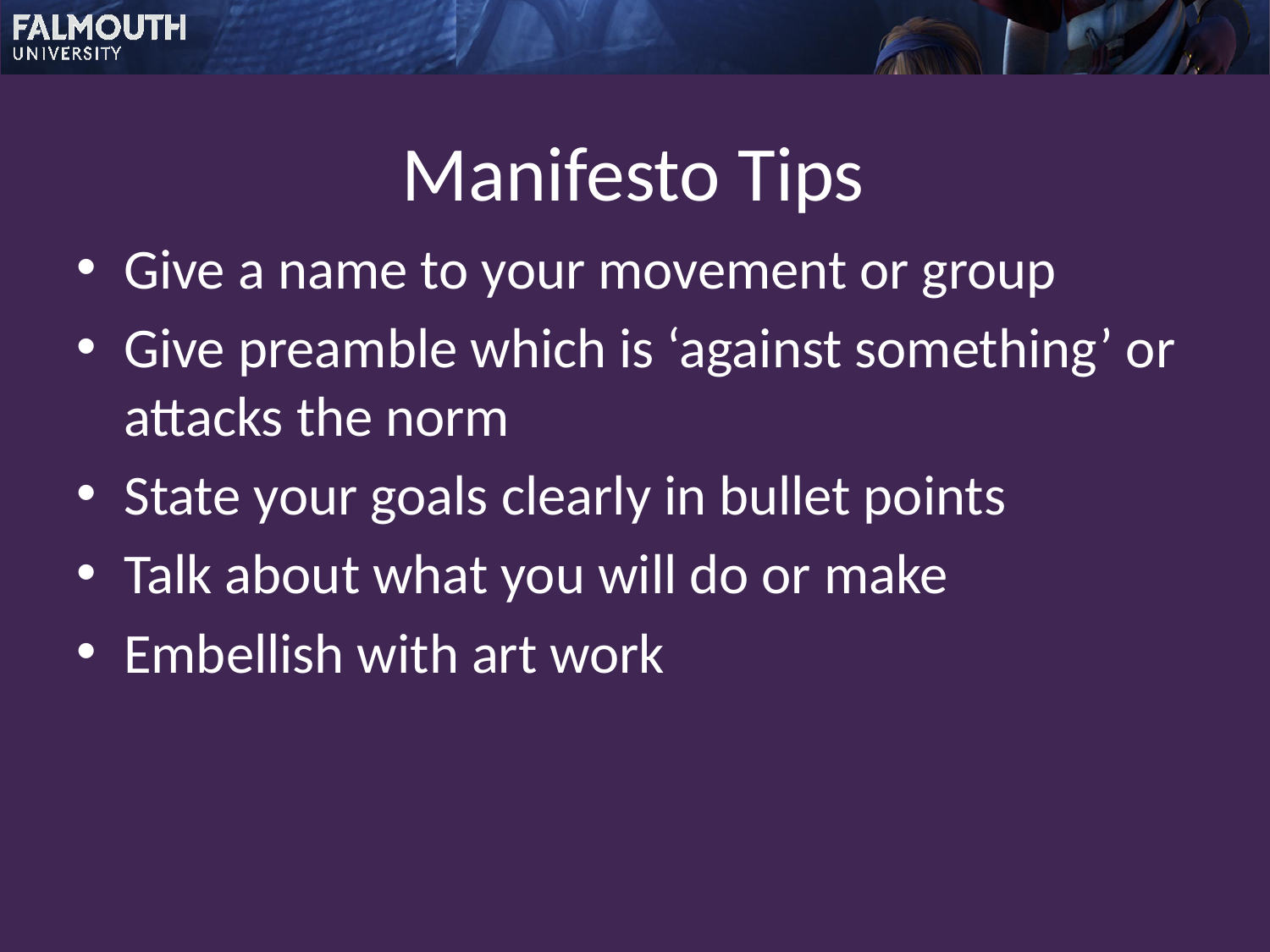

# Manifesto Tips
Give a name to your movement or group
Give preamble which is ‘against something’ or attacks the norm
State your goals clearly in bullet points
Talk about what you will do or make
Embellish with art work